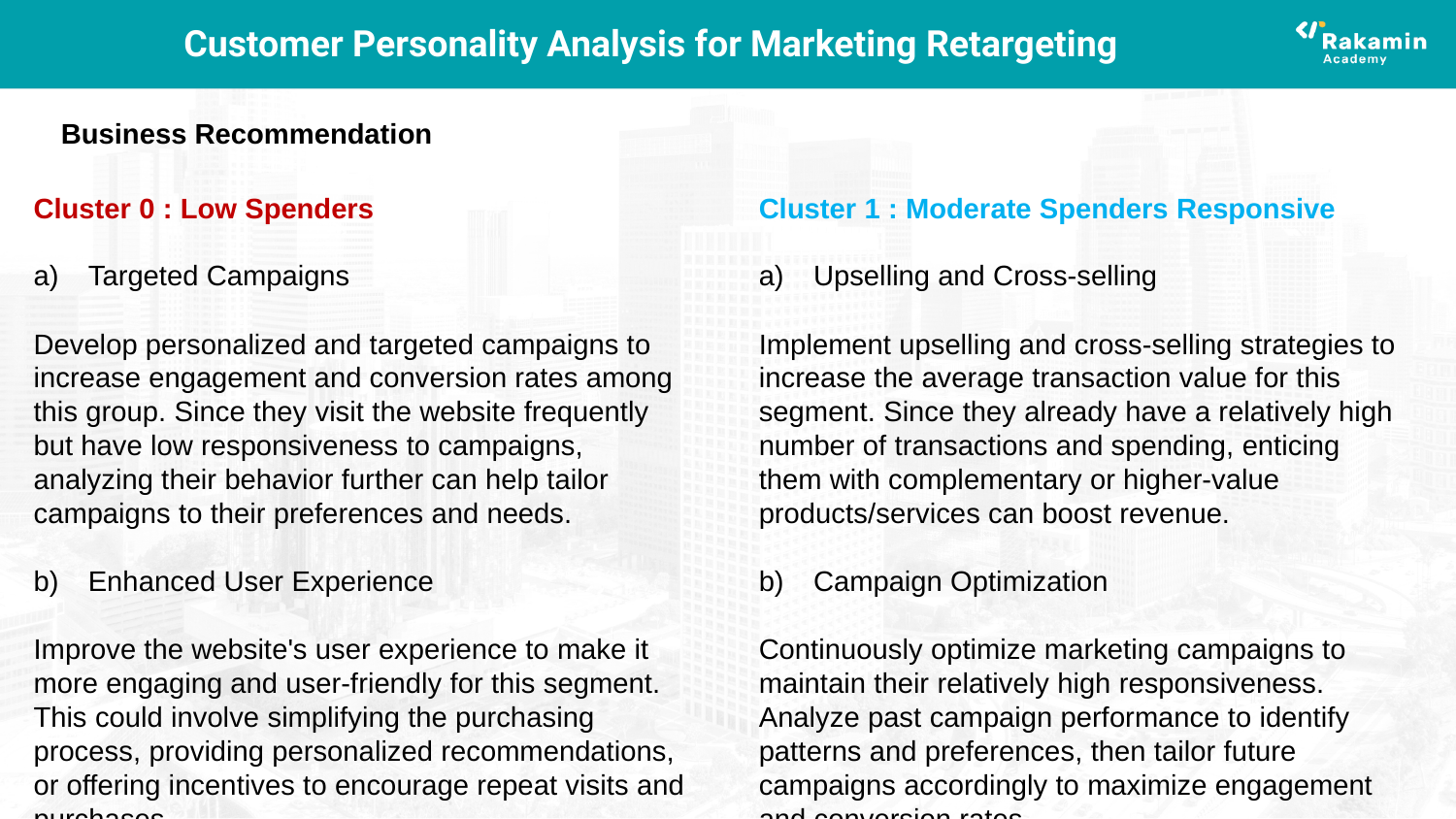

# Customer Personality Analysis for Marketing Retargeting
Business Recommendation
Cluster 0 : Low Spenders

Targeted Campaigns

Develop personalized and targeted campaigns to increase engagement and conversion rates among this group. Since they visit the website frequently but have low responsiveness to campaigns, analyzing their behavior further can help tailor campaigns to their preferences and needs.

Enhanced User Experience

Improve the website's user experience to make it more engaging and user-friendly for this segment. This could involve simplifying the purchasing process, providing personalized recommendations, or offering incentives to encourage repeat visits and purchases.
Cluster 1 : Moderate Spenders Responsive

Upselling and Cross-selling

Implement upselling and cross-selling strategies to increase the average transaction value for this segment. Since they already have a relatively high number of transactions and spending, enticing them with complementary or higher-value products/services can boost revenue.

Campaign Optimization

Continuously optimize marketing campaigns to maintain their relatively high responsiveness. Analyze past campaign performance to identify patterns and preferences, then tailor future campaigns accordingly to maximize engagement and conversion rates.